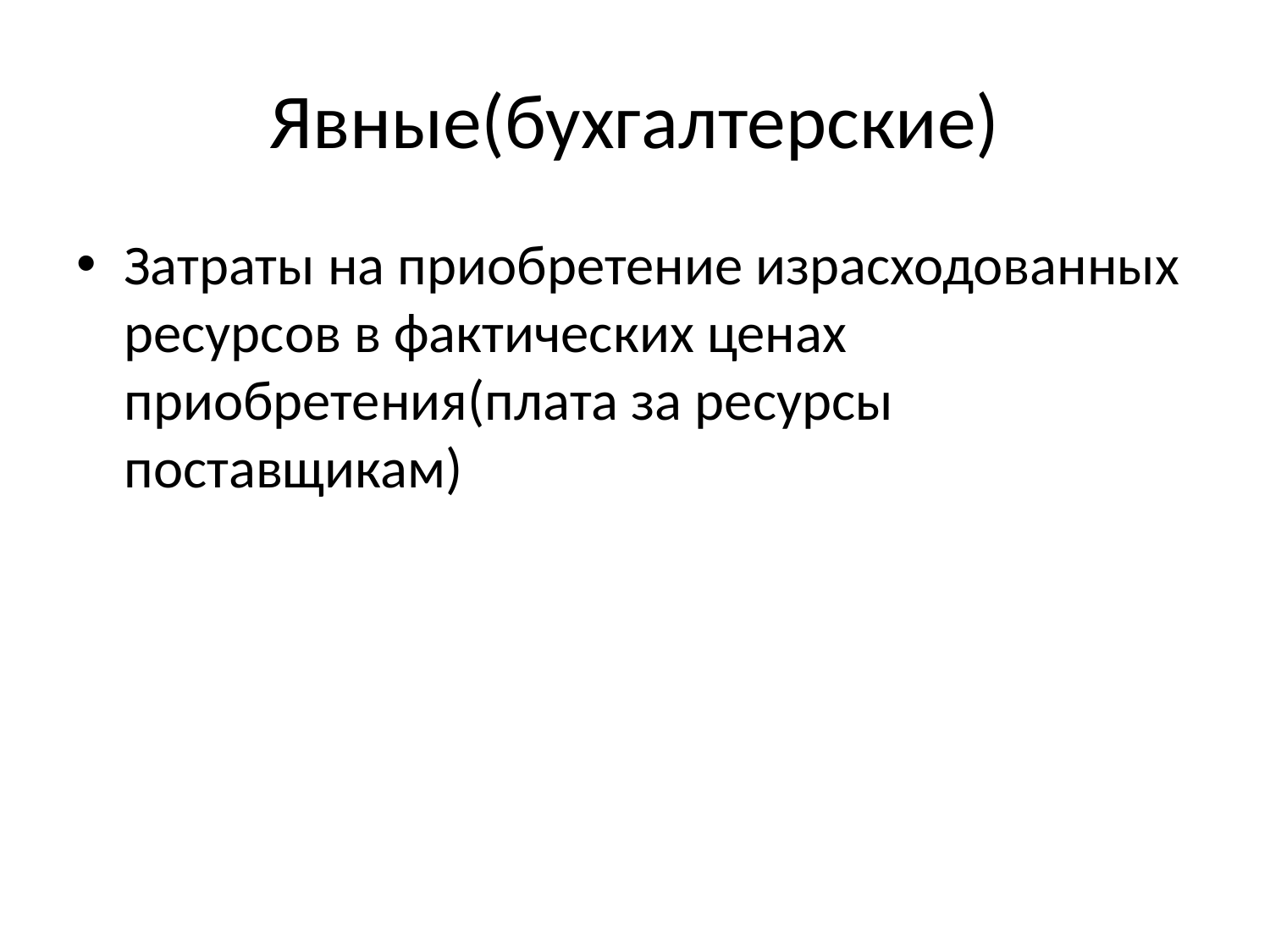

# Явные(бухгалтерские)
Затраты на приобретение израсходованных ресурсов в фактических ценах приобретения(плата за ресурсы поставщикам)